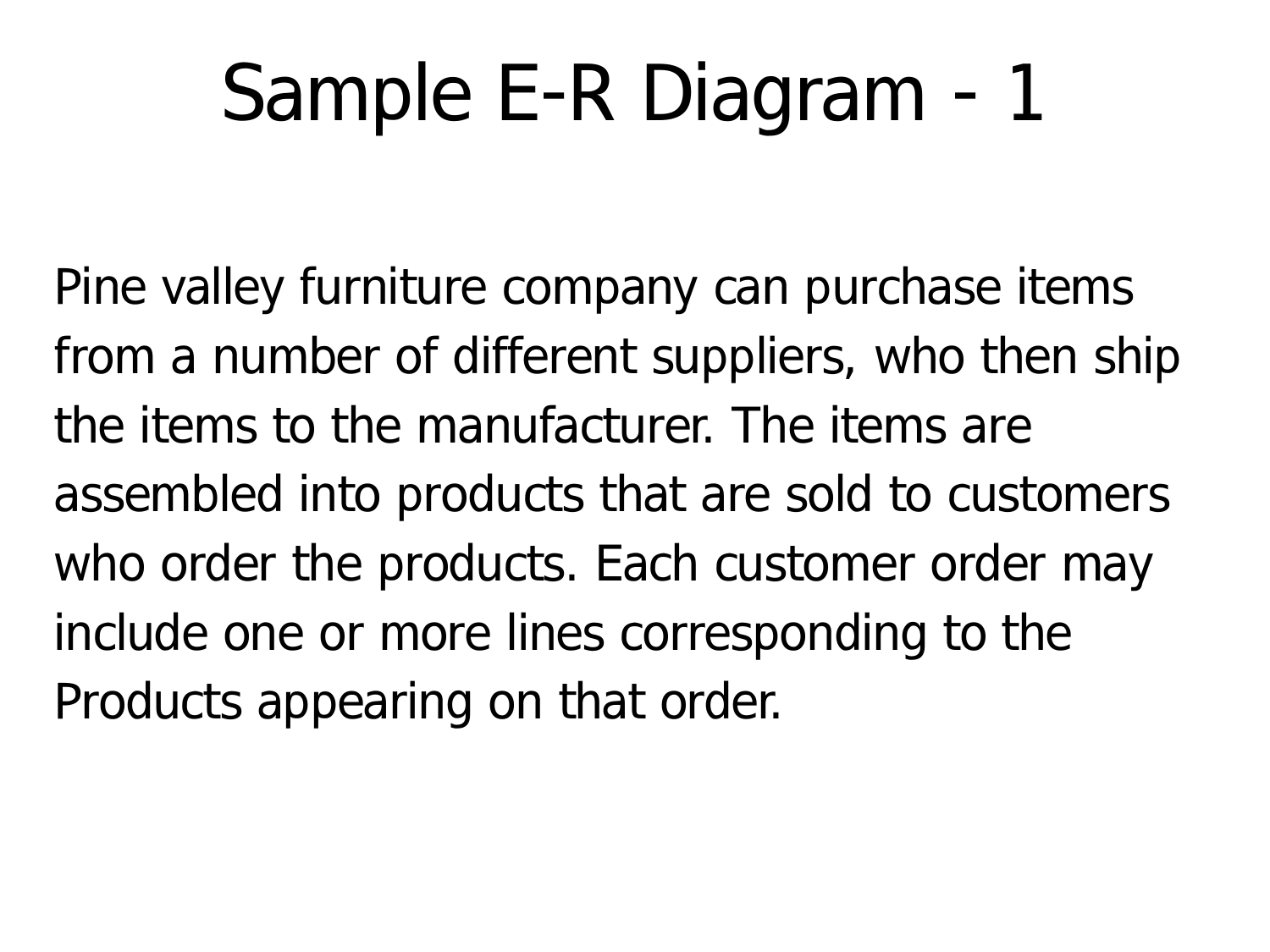

# Sample E-R Diagram - 1

Pine valley furniture company can purchase items
from a number of different suppliers, who then ship
the items to the manufacturer. The items are
assembled into products that are sold to customers
who order the products. Each customer order may
include one or more lines corresponding to the
Products appearing on that order.